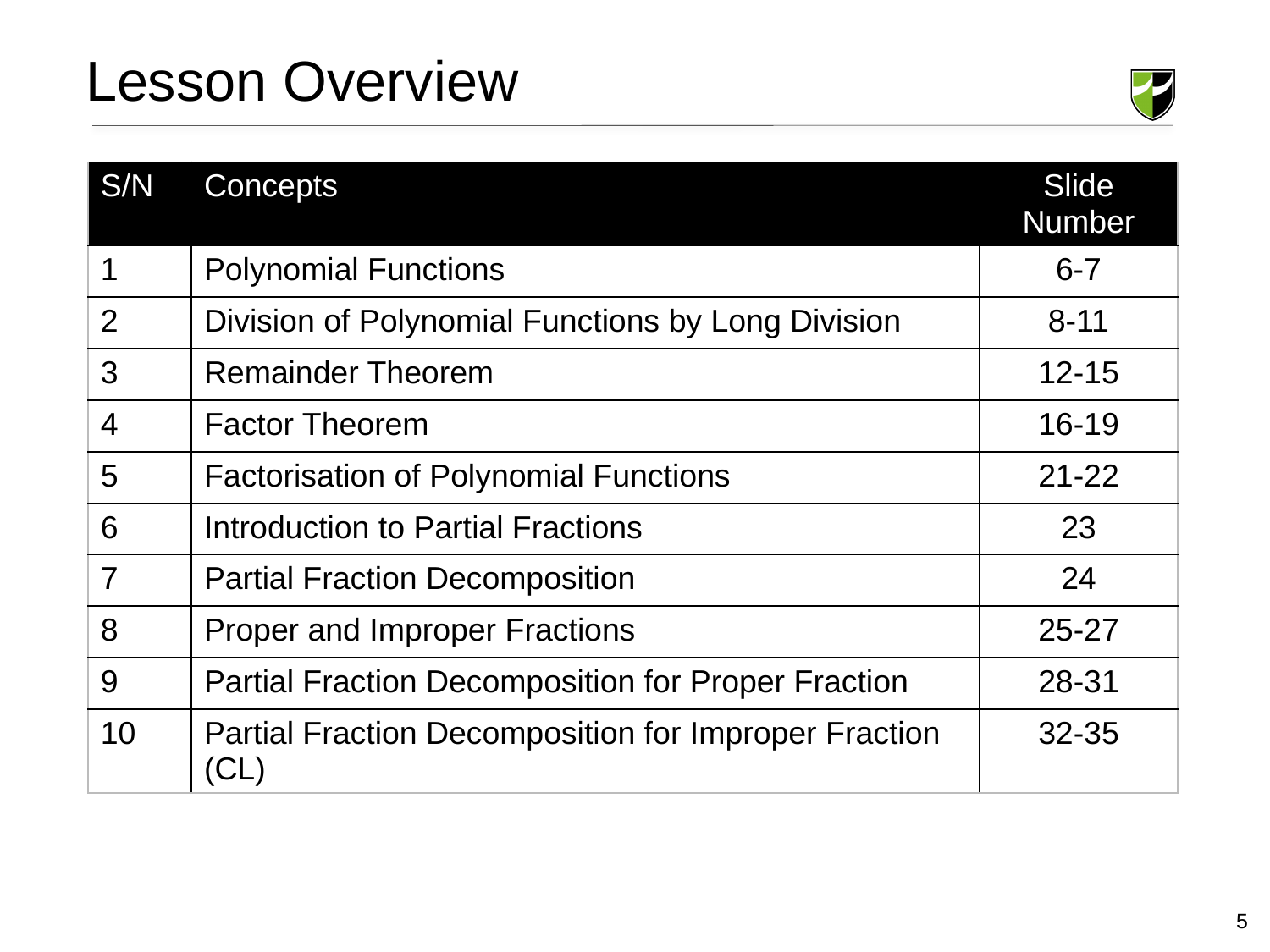

Lesson Overview
| S/N | Concepts | Slide Number |
| --- | --- | --- |
| 1 | Polynomial Functions | 6-7 |
| 2 | Division of Polynomial Functions by Long Division | 8-11 |
| 3 | Remainder Theorem | 12-15 |
| 4 | Factor Theorem | 16-19 |
| 5 | Factorisation of Polynomial Functions | 21-22 |
| 6 | Introduction to Partial Fractions | 23 |
| 7 | Partial Fraction Decomposition | 24 |
| 8 | Proper and Improper Fractions | 25-27 |
| 9 | Partial Fraction Decomposition for Proper Fraction | 28-31 |
| 10 | Partial Fraction Decomposition for Improper Fraction (CL) | 32-35 |
5